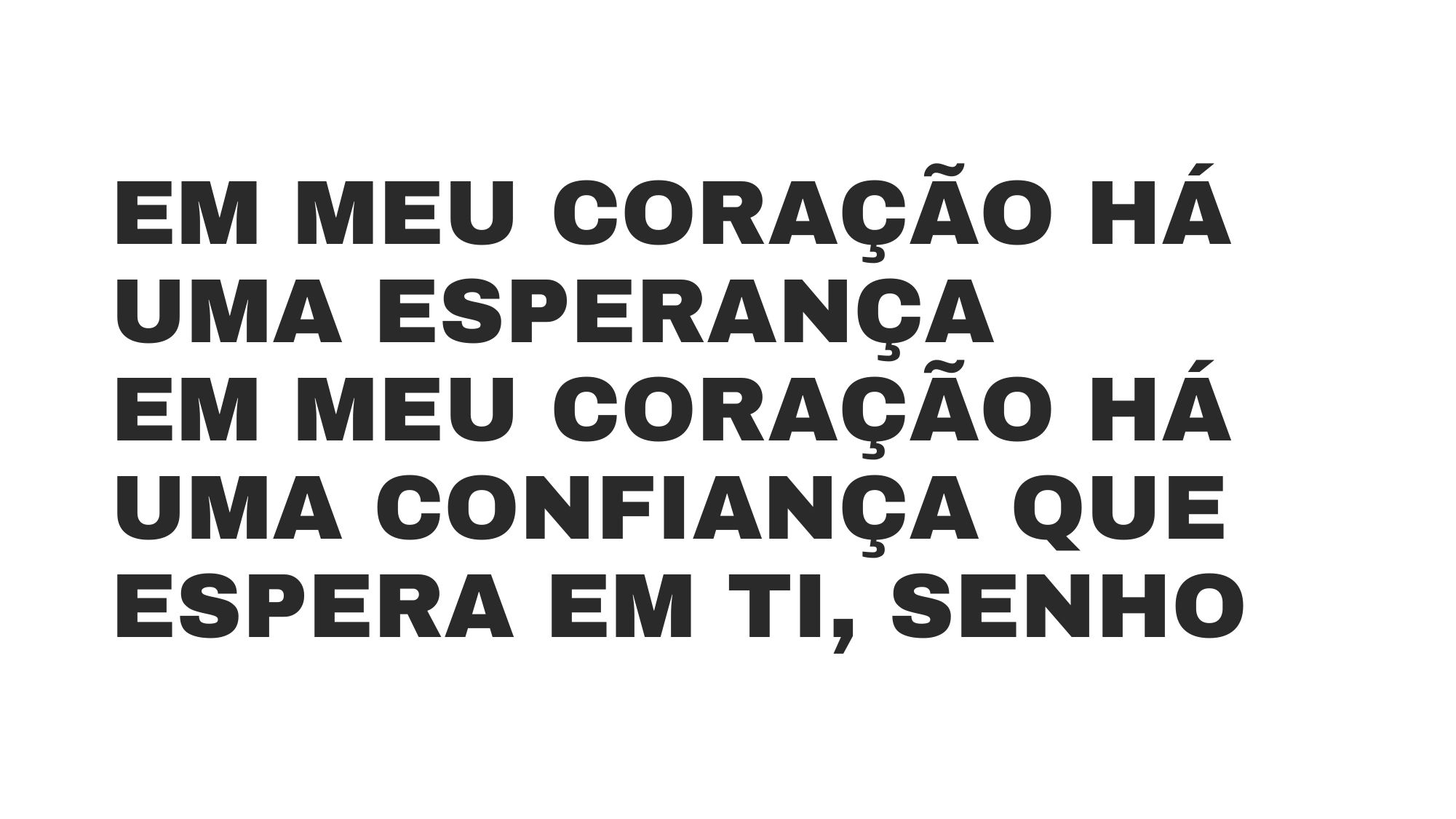

EM MEU CORAÇÃO HÁ UMA ESPERANÇA
EM MEU CORAÇÃO HÁ UMA CONFIANÇA QUE ESPERA EM TI, SENHO